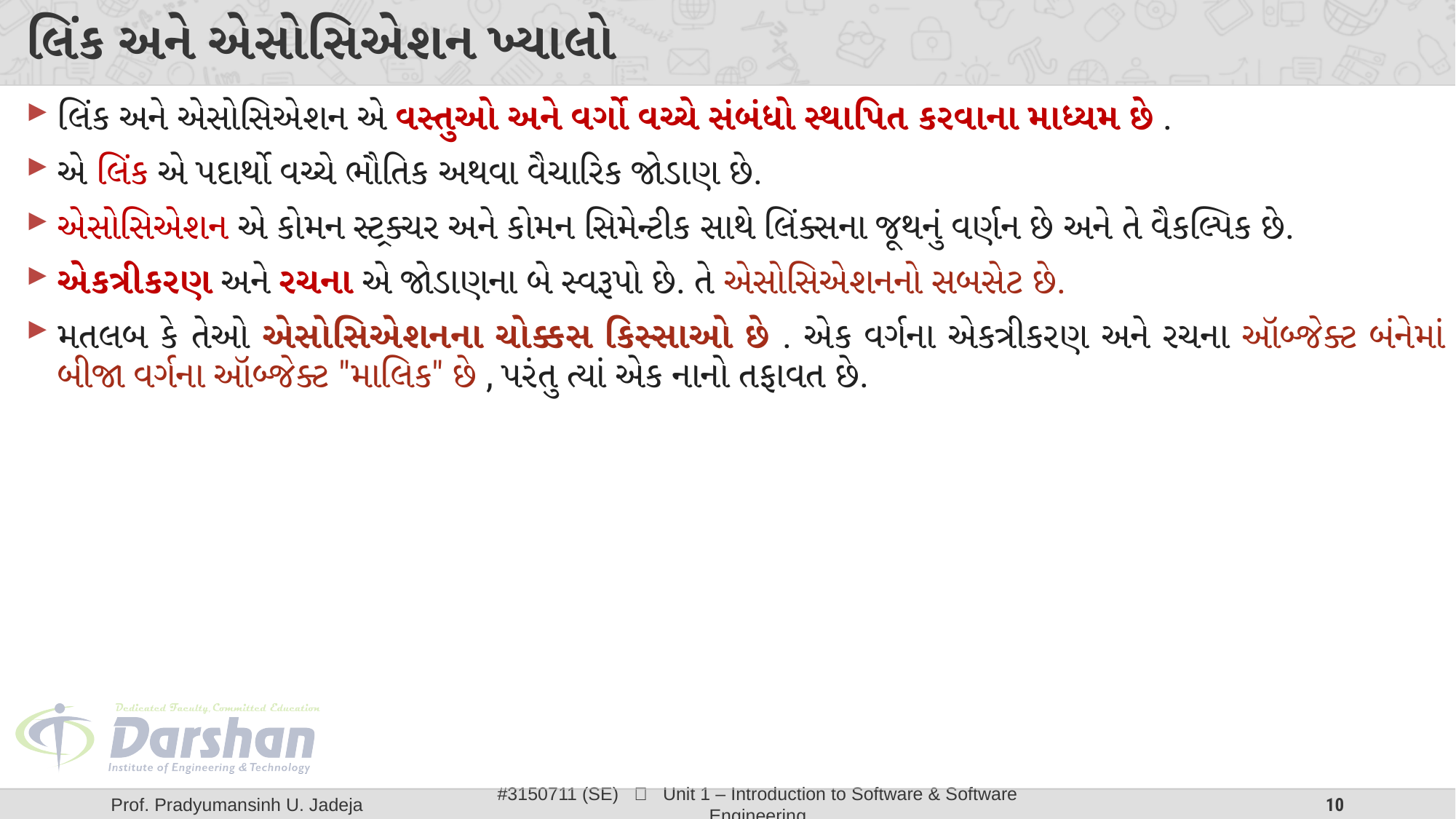

# લિંક અને એસોસિએશન ખ્યાલો
લિંક અને એસોસિએશન એ વસ્તુઓ અને વર્ગો વચ્ચે સંબંધો સ્થાપિત કરવાના માધ્યમ છે .
એ લિંક એ પદાર્થો વચ્ચે ભૌતિક અથવા વૈચારિક જોડાણ છે.
એસોસિએશન એ કોમન સ્ટ્રક્ચર અને કોમન સિમેન્ટીક સાથે લિંક્સના જૂથનું વર્ણન છે અને તે વૈકલ્પિક છે.
એકત્રીકરણ અને રચના એ જોડાણના બે સ્વરૂપો છે. તે એસોસિએશનનો સબસેટ છે.
મતલબ કે તેઓ એસોસિએશનના ચોક્કસ કિસ્સાઓ છે . એક વર્ગના એકત્રીકરણ અને રચના ઑબ્જેક્ટ બંનેમાં બીજા વર્ગના ઑબ્જેક્ટ "માલિક" છે , પરંતુ ત્યાં એક નાનો તફાવત છે.